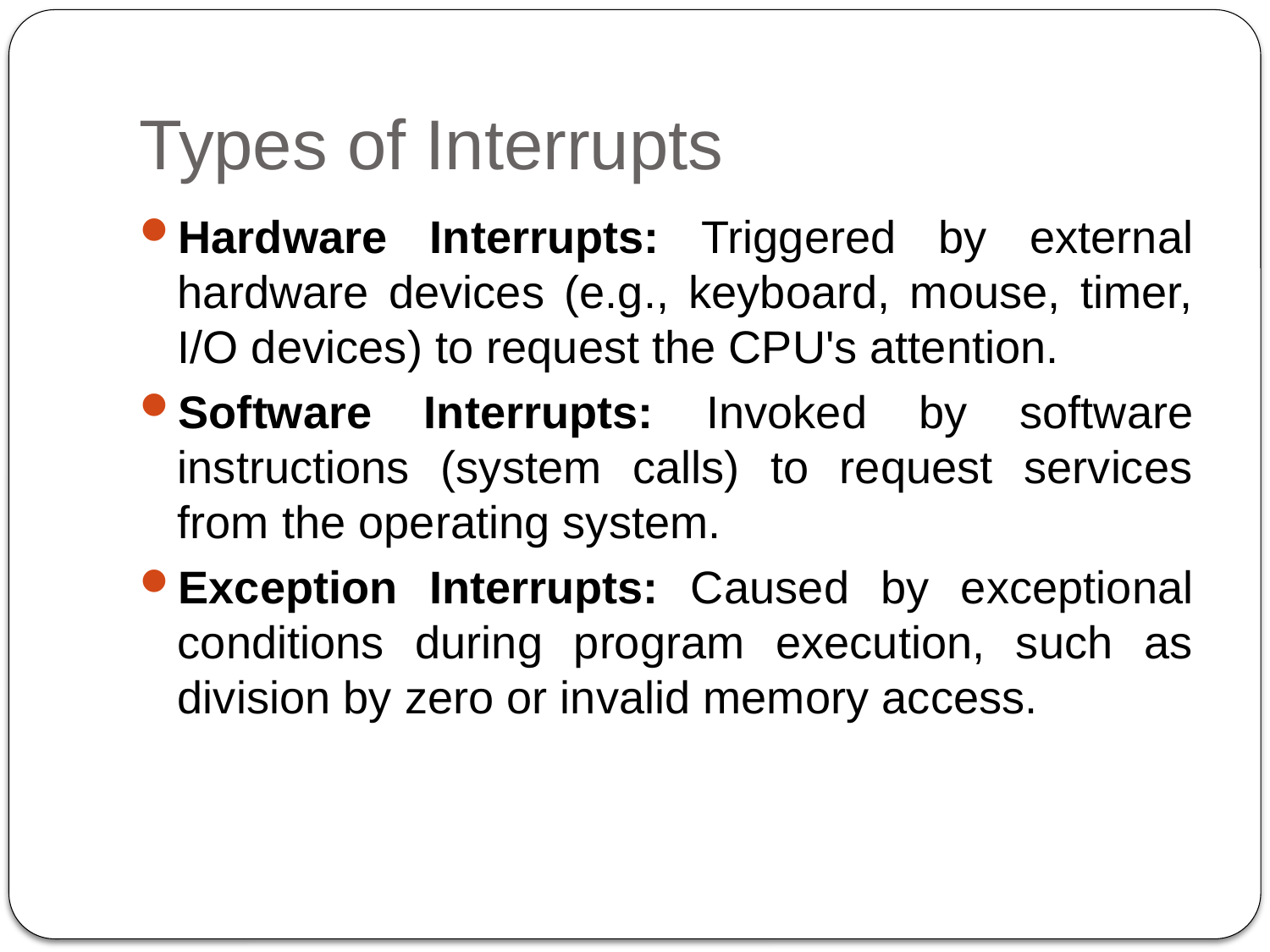

# Types of Interrupts
Hardware Interrupts: Triggered by external hardware devices (e.g., keyboard, mouse, timer, I/O devices) to request the CPU's attention.
Software Interrupts: Invoked by software instructions (system calls) to request services from the operating system.
Exception Interrupts: Caused by exceptional conditions during program execution, such as division by zero or invalid memory access.